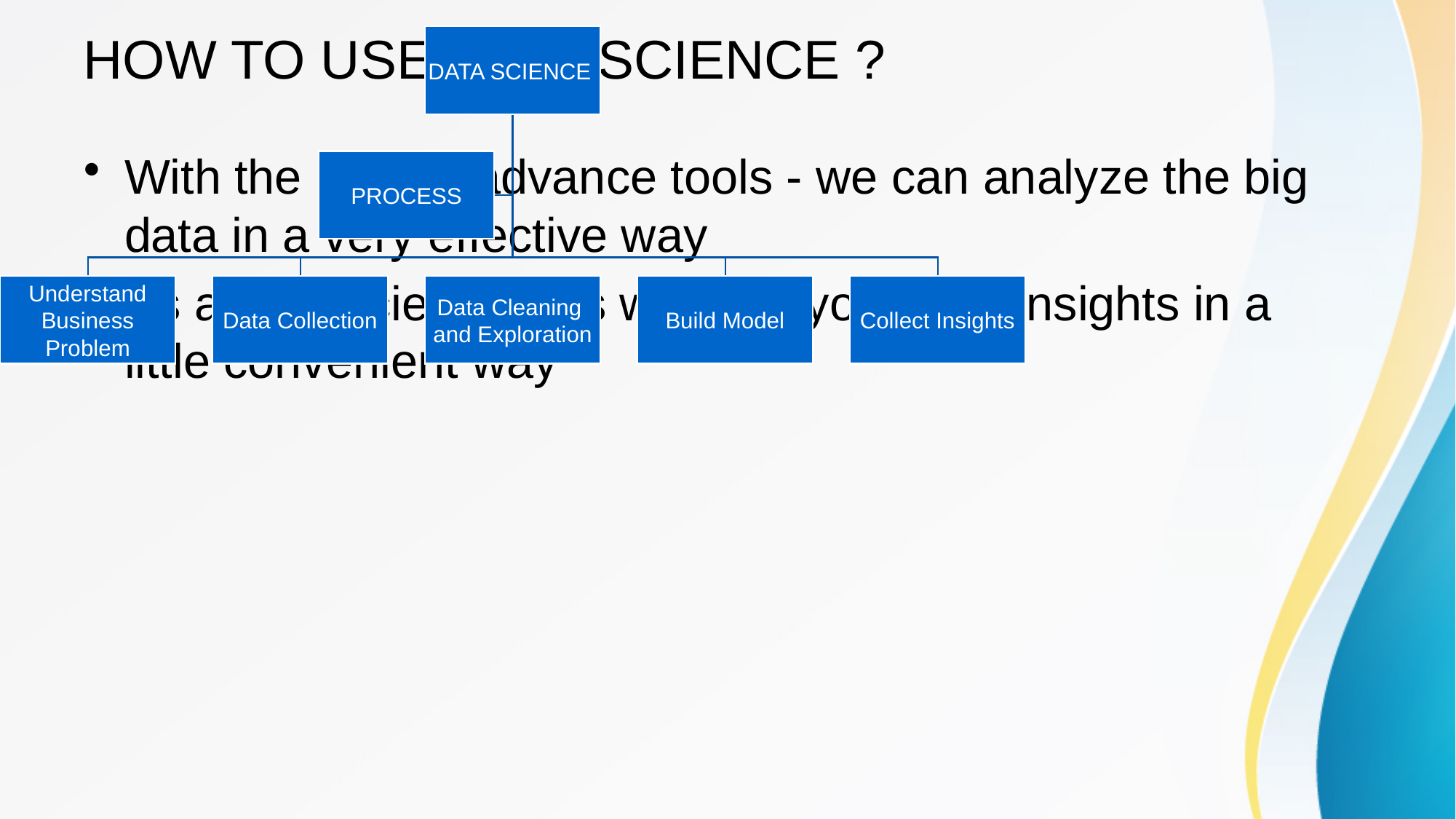

# HOW TO USE DATA SCIENCE ?
With the help of advance tools - we can analyze the big data in a very effective way
As a data scientist this will help you draw insights in a little convenient way

DATA SCIENCE
Understand Business Problem
Data Collection
Data Cleaning  and Exploration
Build Model
Collect Insights
PROCESS